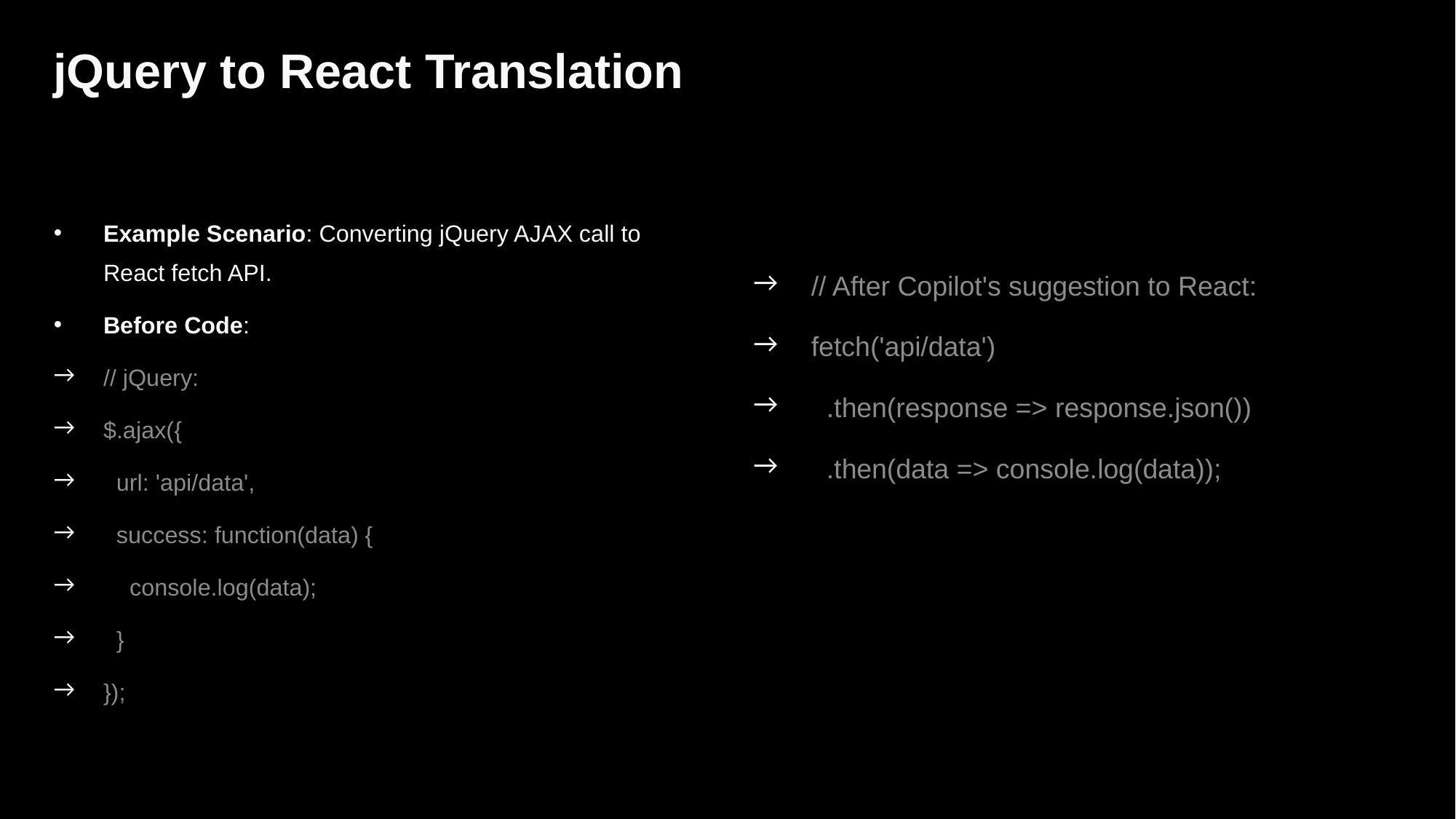

# jQuery to React Translation
Example Scenario: Converting jQuery AJAX call to React fetch API.
Before Code:
// jQuery:
$.ajax({
  url: 'api/data',
  success: function(data) {
    console.log(data);
  }
});

// After Copilot's suggestion to React:
fetch('api/data')
  .then(response => response.json())
  .then(data => console.log(data));